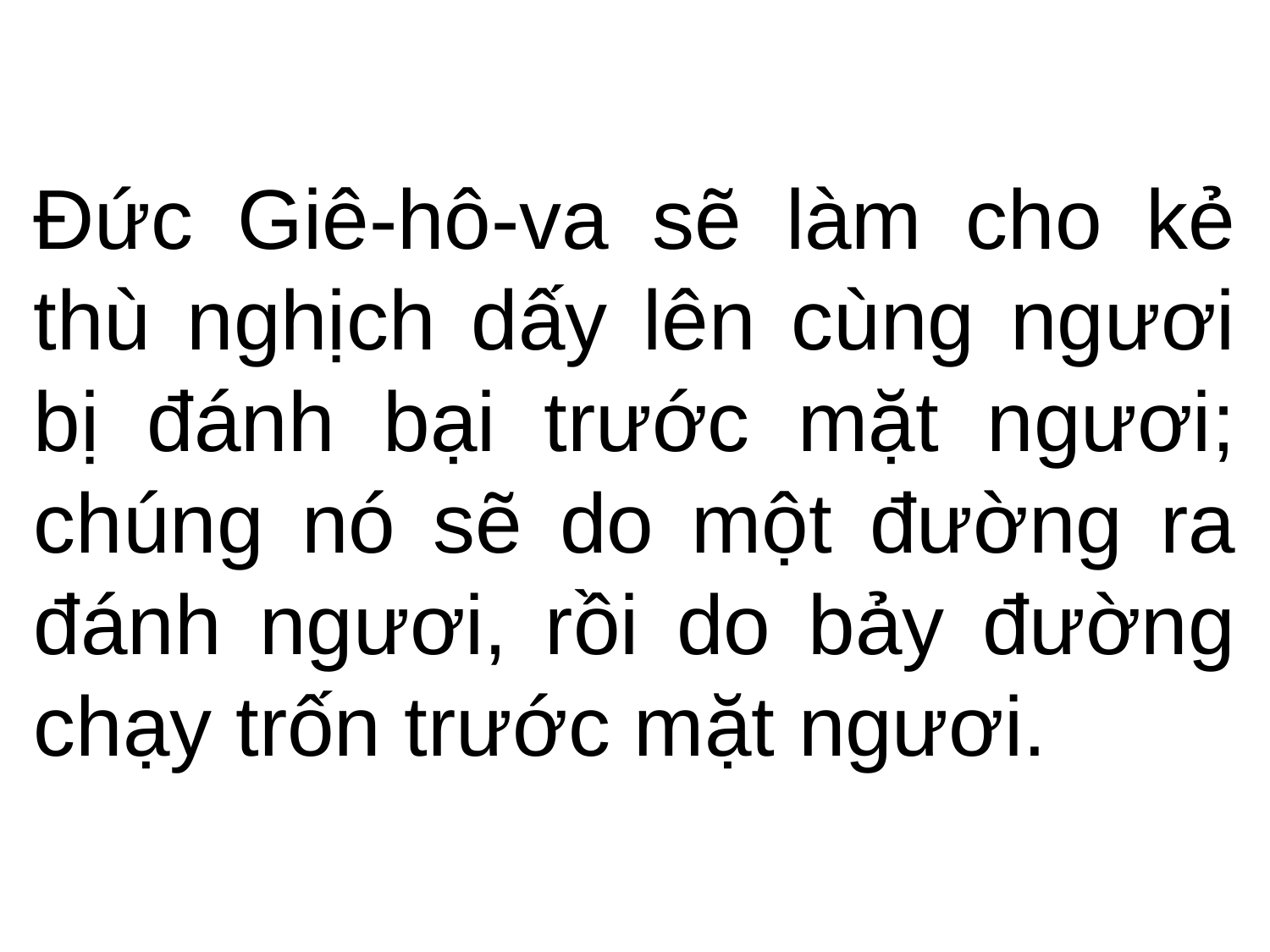

Đức Giê-hô-va sẽ làm cho kẻ thù nghịch dấy lên cùng ngươi bị đánh bại trước mặt ngươi; chúng nó sẽ do một đường ra đánh ngươi, rồi do bảy đường chạy trốn trước mặt ngươi.